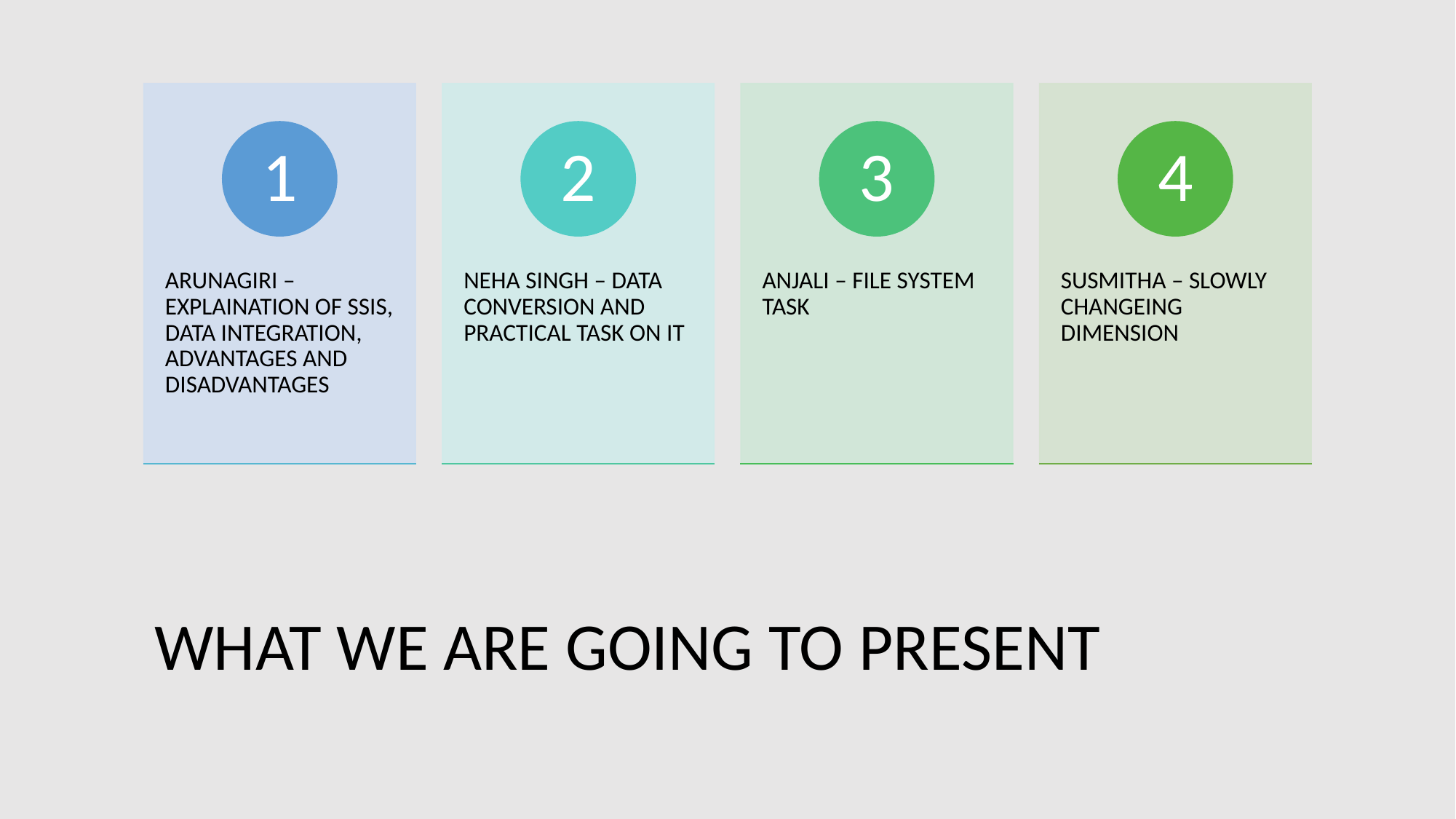

ARUNAGIRI – EXPLAINATION OF SSIS, DATA INTEGRATION, ADVANTAGES AND DISADVANTAGES
1
NEHA SINGH – DATA CONVERSION AND PRACTICAL TASK ON IT
2
ANJALI – FILE SYSTEM TASK
3
SUSMITHA – SLOWLY CHANGEING DIMENSION
4
# WHAT WE ARE GOING TO PRESENT